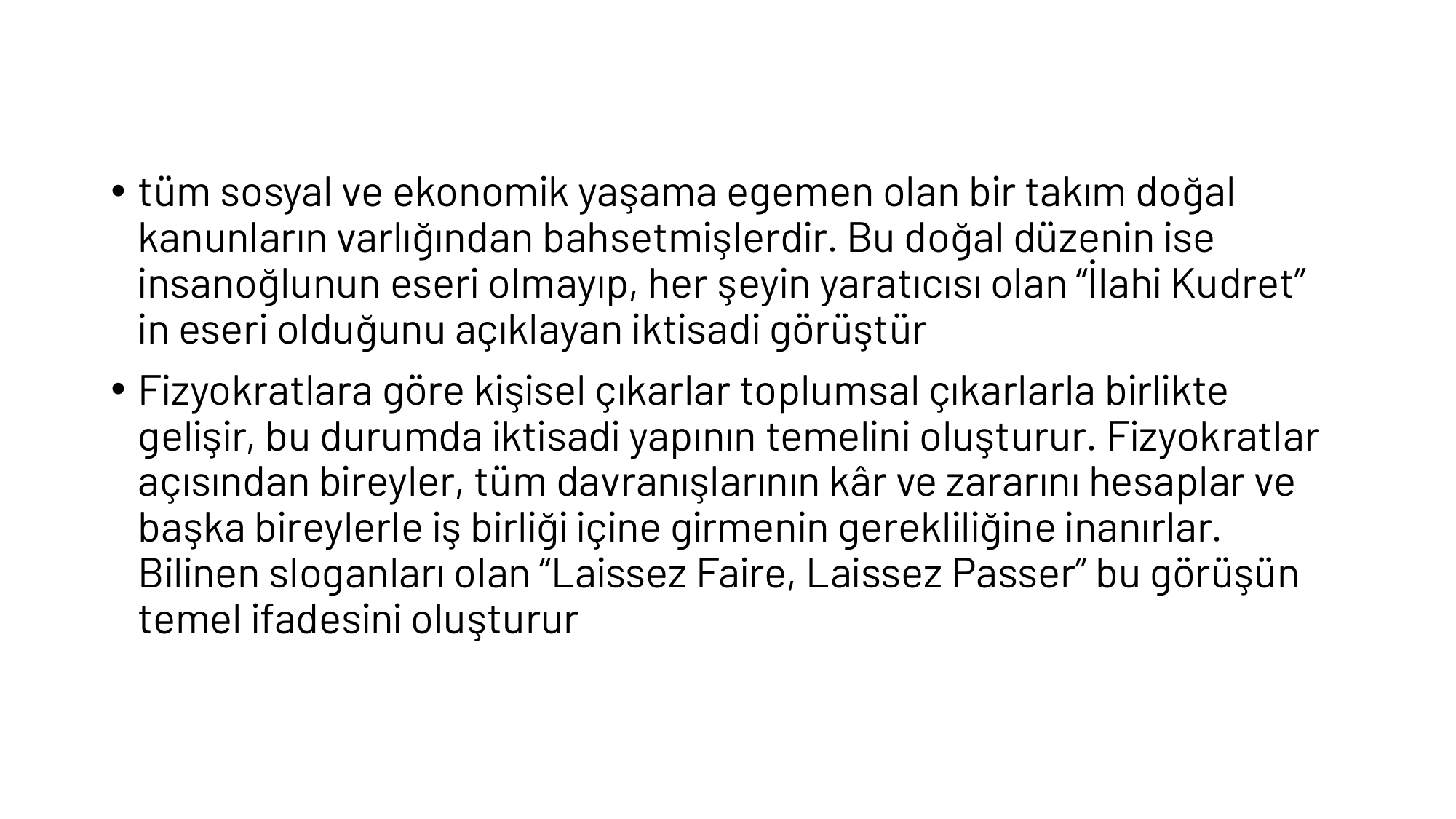

tüm sosyal ve ekonomik yaşama egemen olan bir takım doğal kanunların varlığından bahsetmişlerdir. Bu doğal düzenin ise insanoğlunun eseri olmayıp, her şeyin yaratıcısı olan “İlahi Kudret” in eseri olduğunu açıklayan iktisadi görüştür
Fizyokratlara göre kişisel çıkarlar toplumsal çıkarlarla birlikte gelişir, bu durumda iktisadi yapının temelini oluşturur. Fizyokratlar açısından bireyler, tüm davranışlarının kâr ve zararını hesaplar ve başka bireylerle iş birliği içine girmenin gerekliliğine inanırlar. Bilinen sloganları olan “Laissez Faire, Laissez Passer” bu görüşün temel ifadesini oluşturur